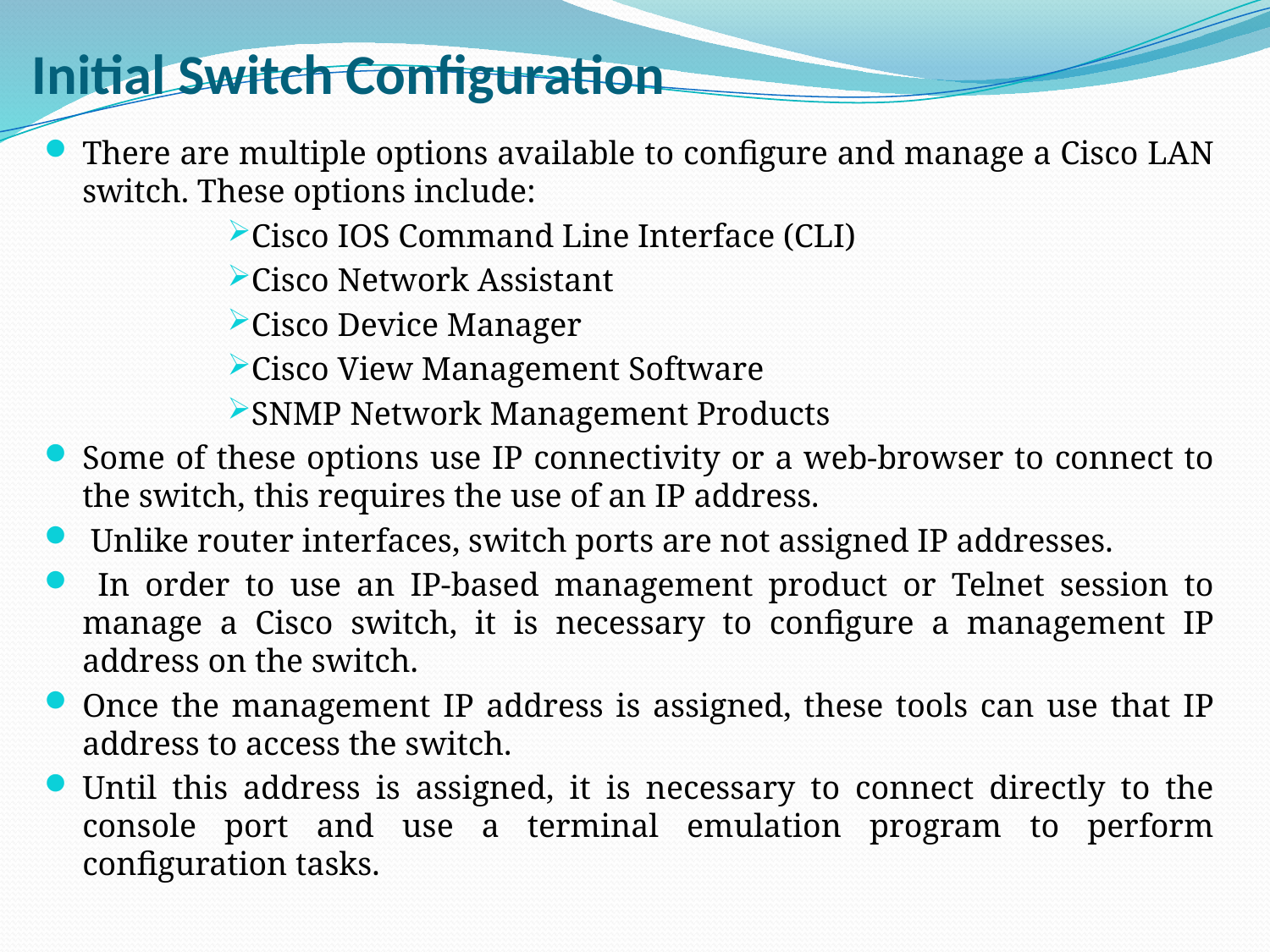

# Initial Switch Configuration
There are multiple options available to configure and manage a Cisco LAN switch. These options include:
Cisco IOS Command Line Interface (CLI)
Cisco Network Assistant
Cisco Device Manager
Cisco View Management Software
SNMP Network Management Products
Some of these options use IP connectivity or a web-browser to connect to the switch, this requires the use of an IP address.
 Unlike router interfaces, switch ports are not assigned IP addresses.
 In order to use an IP-based management product or Telnet session to manage a Cisco switch, it is necessary to configure a management IP address on the switch.
Once the management IP address is assigned, these tools can use that IP address to access the switch.
Until this address is assigned, it is necessary to connect directly to the console port and use a terminal emulation program to perform configuration tasks.